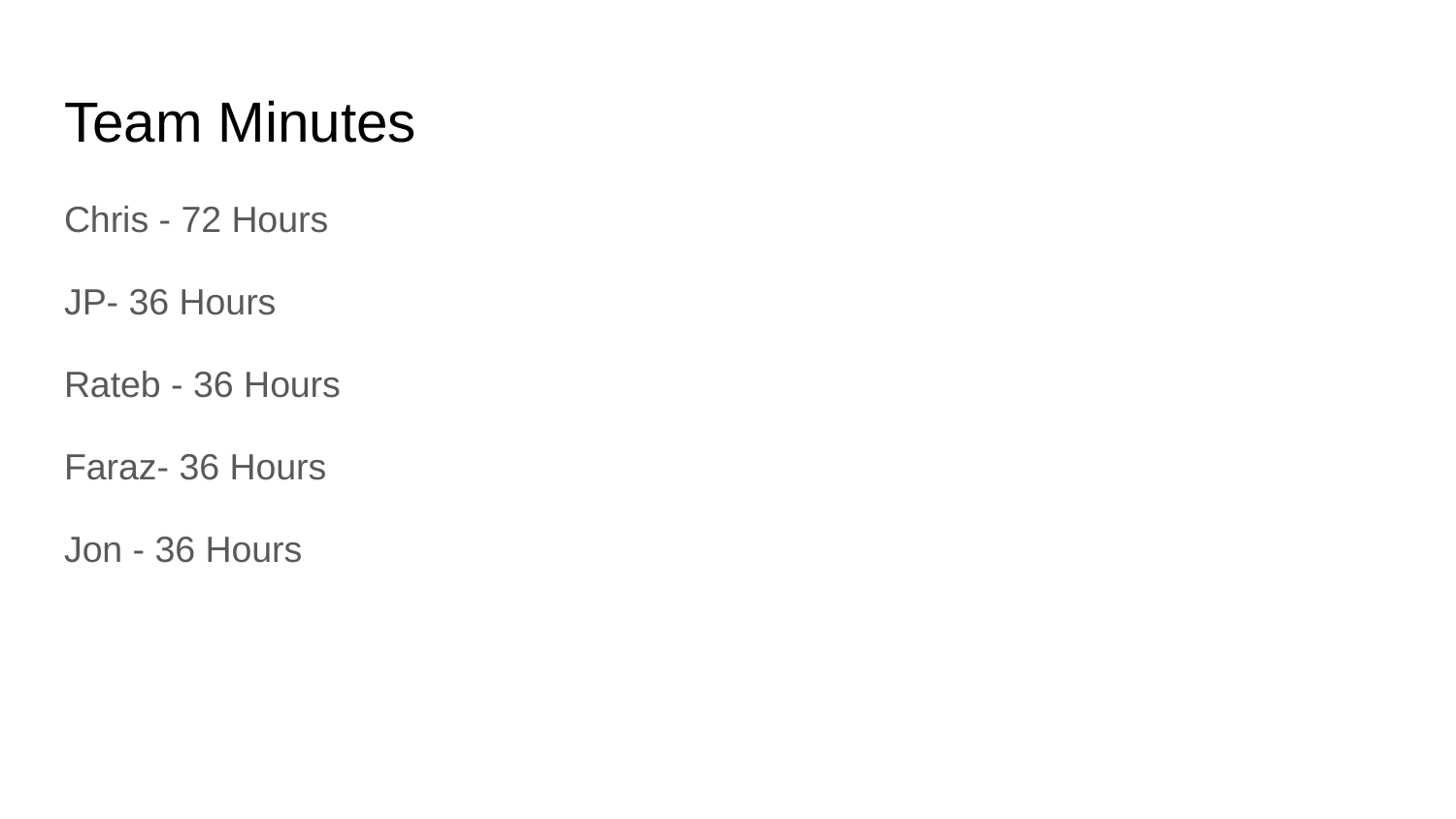

# Team Minutes
Chris - 72 Hours
JP- 36 Hours
Rateb - 36 Hours
Faraz- 36 Hours
Jon - 36 Hours